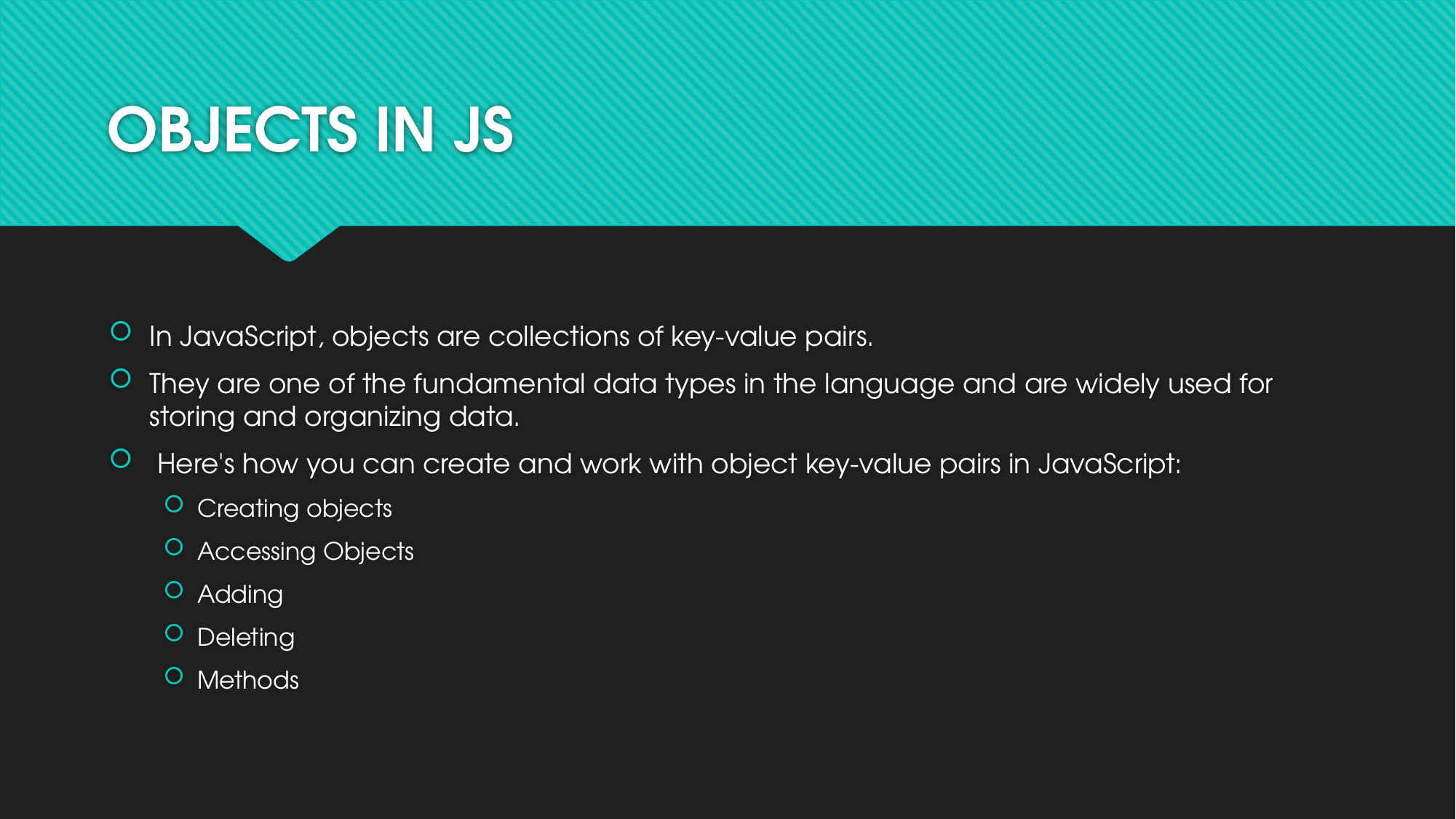

# OBJECTS IN JS

In JavaScript, objects are collections of key-value pairs.
They are one of the fundamental data types in the language and are widely used for storing and organizing data.
 Here's how you can create and work with object key-value pairs in JavaScript:
Creating objects
Accessing Objects
Adding
Deleting
Methods